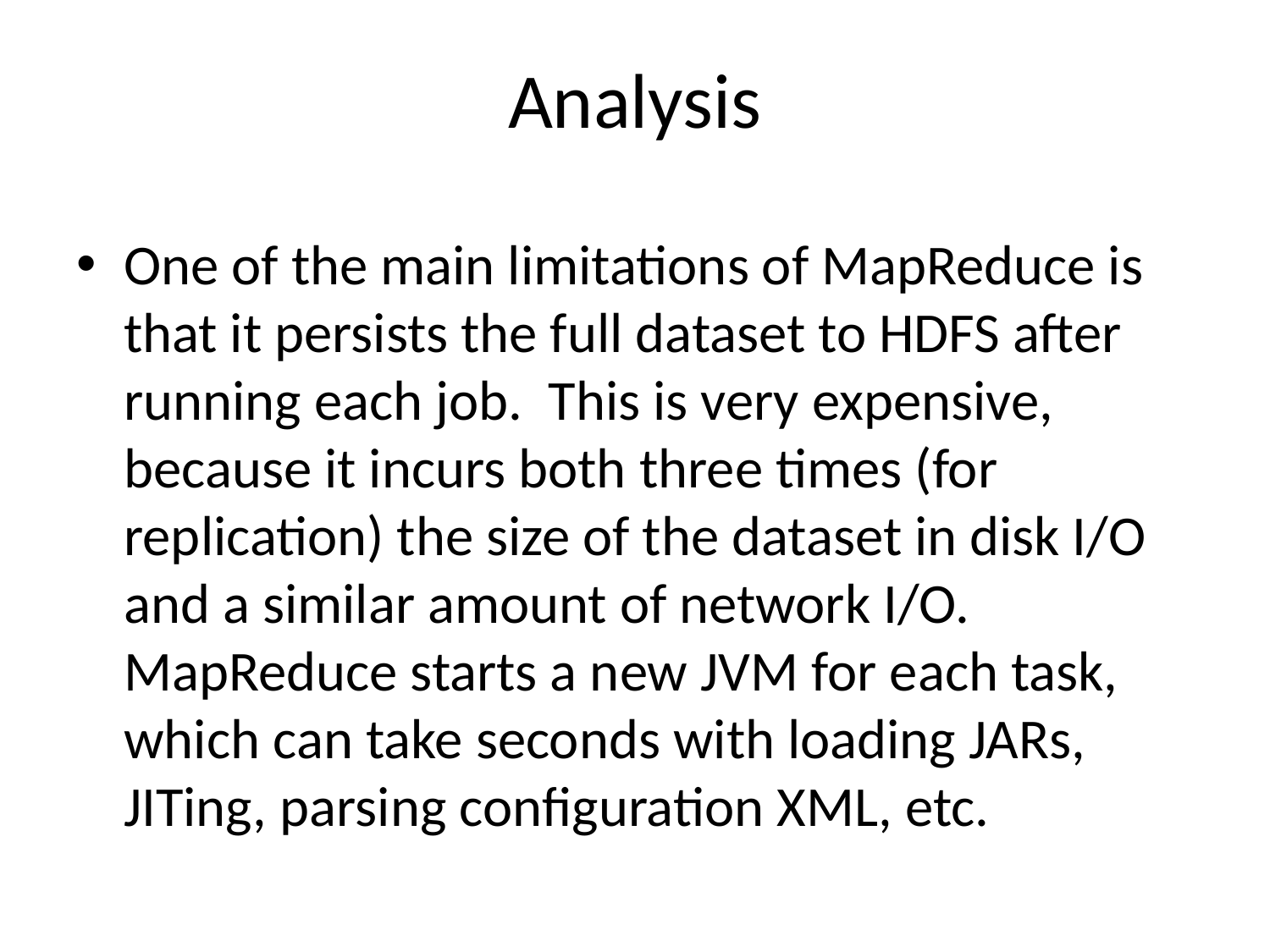

# Analysis
One of the main limitations of MapReduce is that it persists the full dataset to HDFS after running each job.  This is very expensive, because it incurs both three times (for replication) the size of the dataset in disk I/O and a similar amount of network I/O. MapReduce starts a new JVM for each task, which can take seconds with loading JARs, JITing, parsing configuration XML, etc.